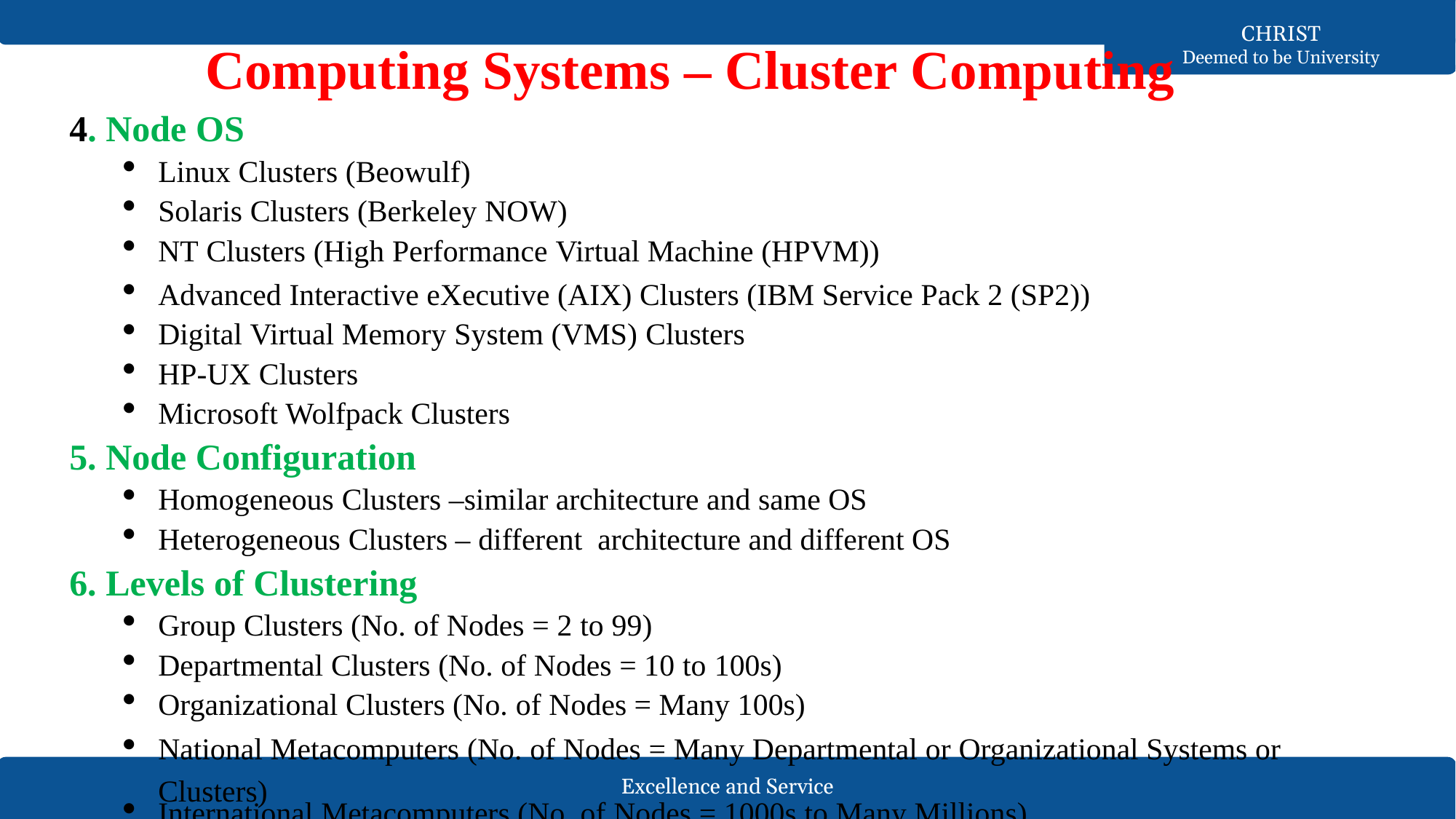

Computing Systems – Cluster Computing
4. Node OS
Linux Clusters (Beowulf)
Solaris Clusters (Berkeley NOW)
NT Clusters (High Performance Virtual Machine (HPVM))
Advanced Interactive eXecutive (AIX) Clusters (IBM Service Pack 2 (SP2))
Digital Virtual Memory System (VMS) Clusters
HP-UX Clusters
Microsoft Wolfpack Clusters
5. Node Configuration
Homogeneous Clusters –similar architecture and same OS
Heterogeneous Clusters – different  architecture and different OS
6. Levels of Clustering
Group Clusters (No. of Nodes = 2 to 99)
Departmental Clusters (No. of Nodes = 10 to 100s)
Organizational Clusters (No. of Nodes = Many 100s)
National Metacomputers (No. of Nodes = Many Departmental or Organizational Systems or Clusters)
International Metacomputers (No. of Nodes = 1000s to Many Millions)